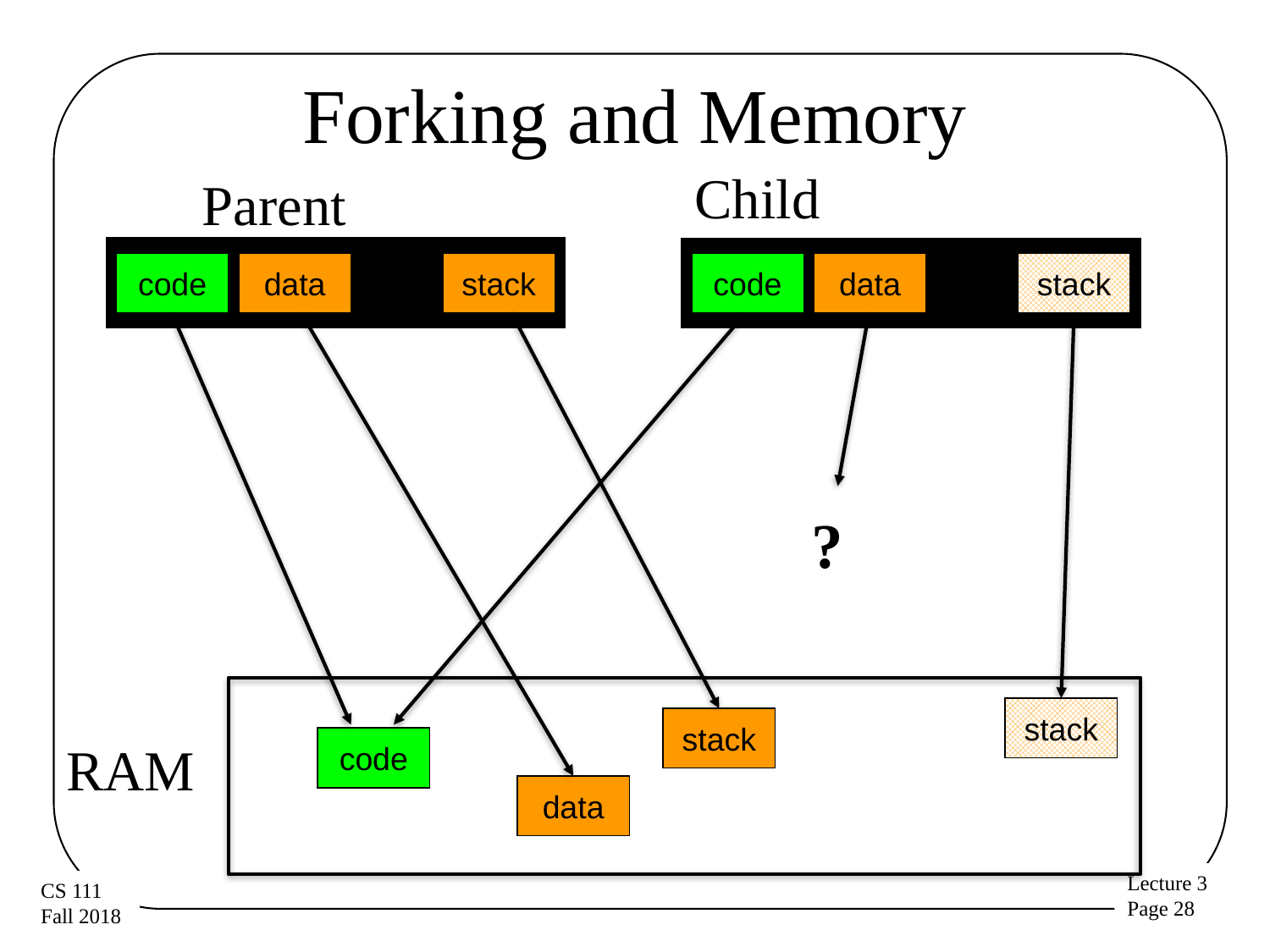

# Forking and Memory
Child
Parent

code
data
stack

code
data
stack
?

stack
stack
RAM
code
data